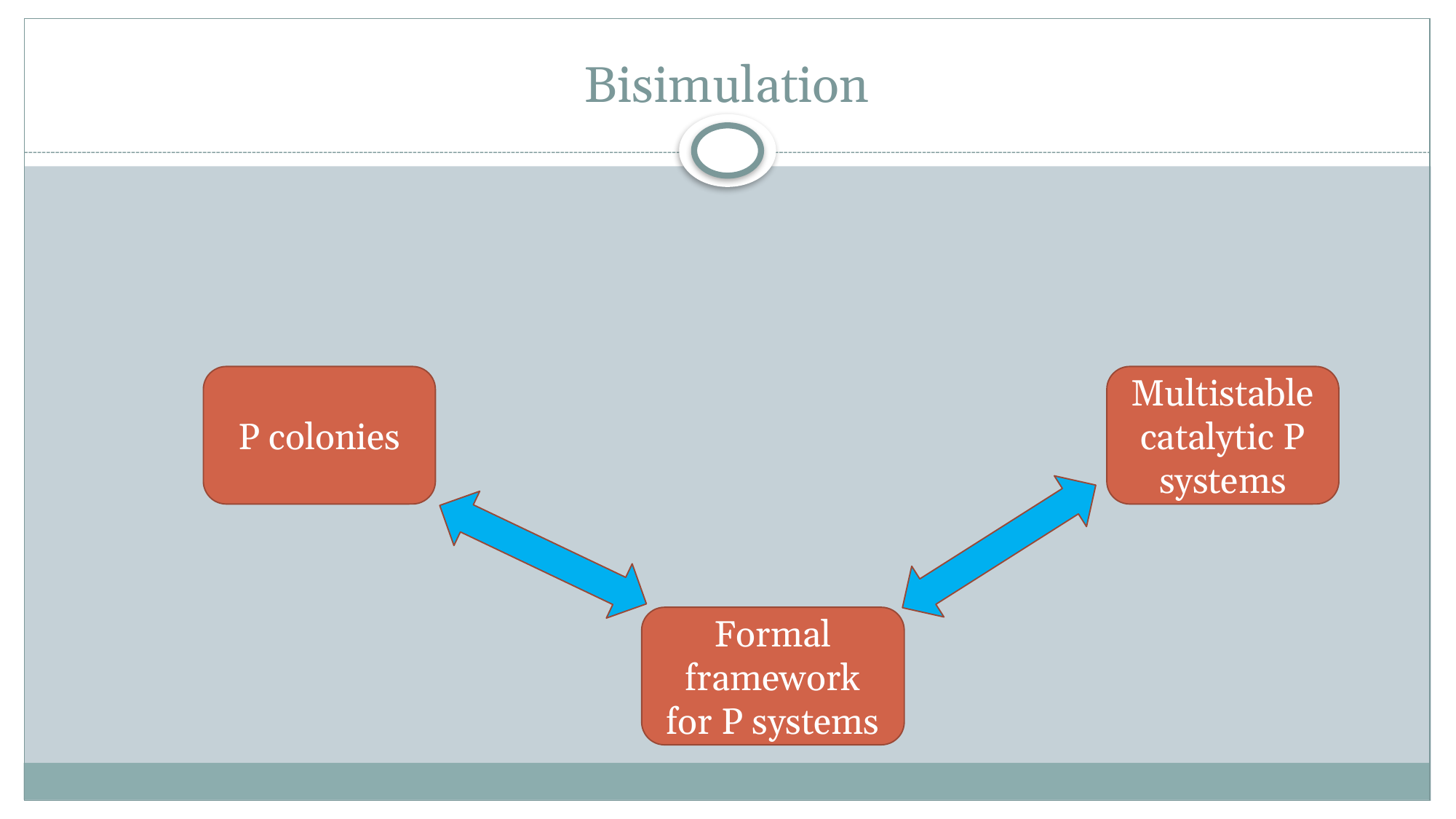

# Bisimulation
P colonies
Multistable catalytic P systems

Formal framework for P systems